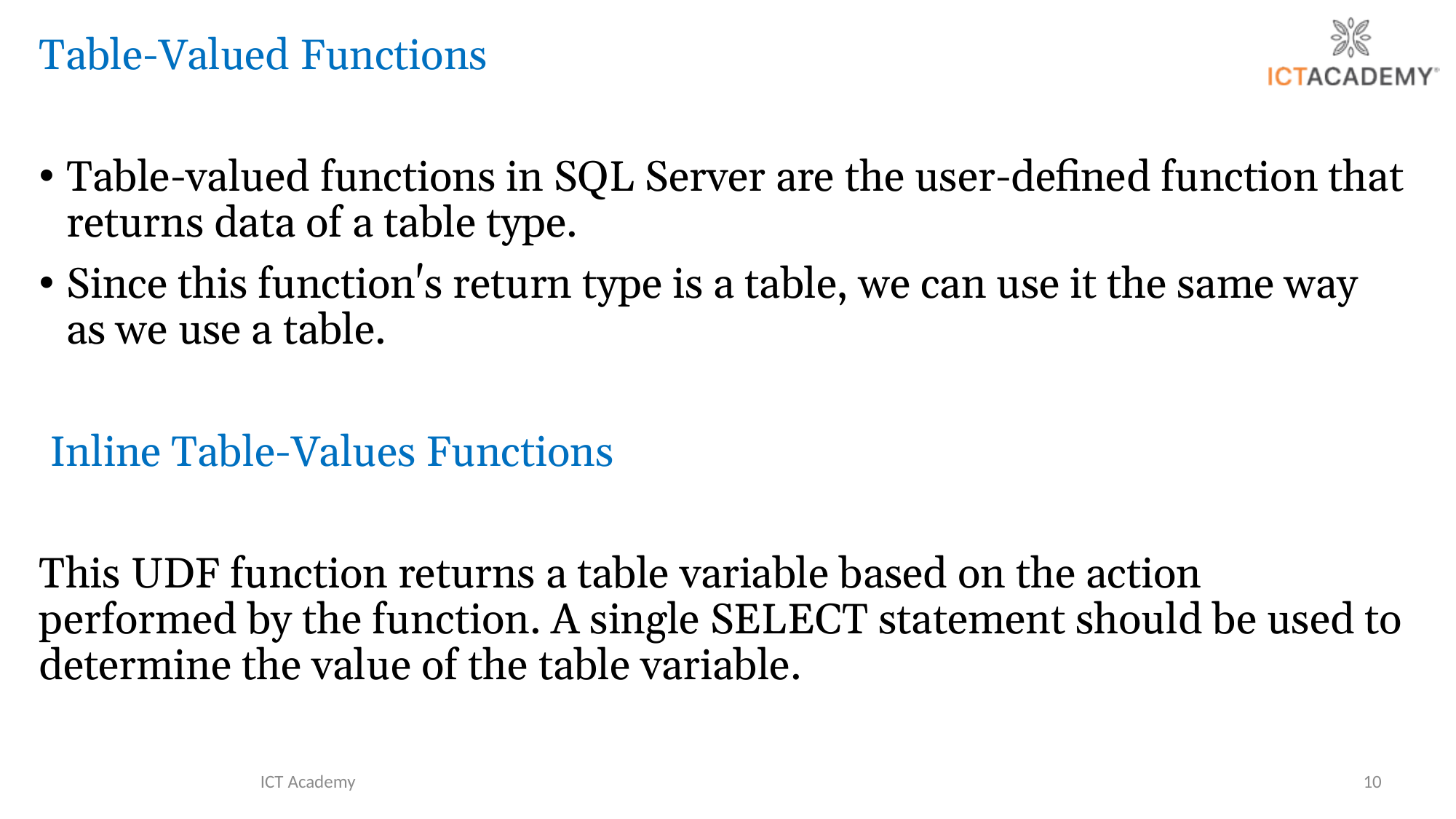

Table-Valued Functions

Table-valued functions in SQL Server are the user-defined function that returns data of a table type.
Since this function's return type is a table, we can use it the same way as we use a table.

 Inline Table-Values Functions

This UDF function returns a table variable based on the action performed by the function. A single SELECT statement should be used to determine the value of the table variable.
ICT Academy
10